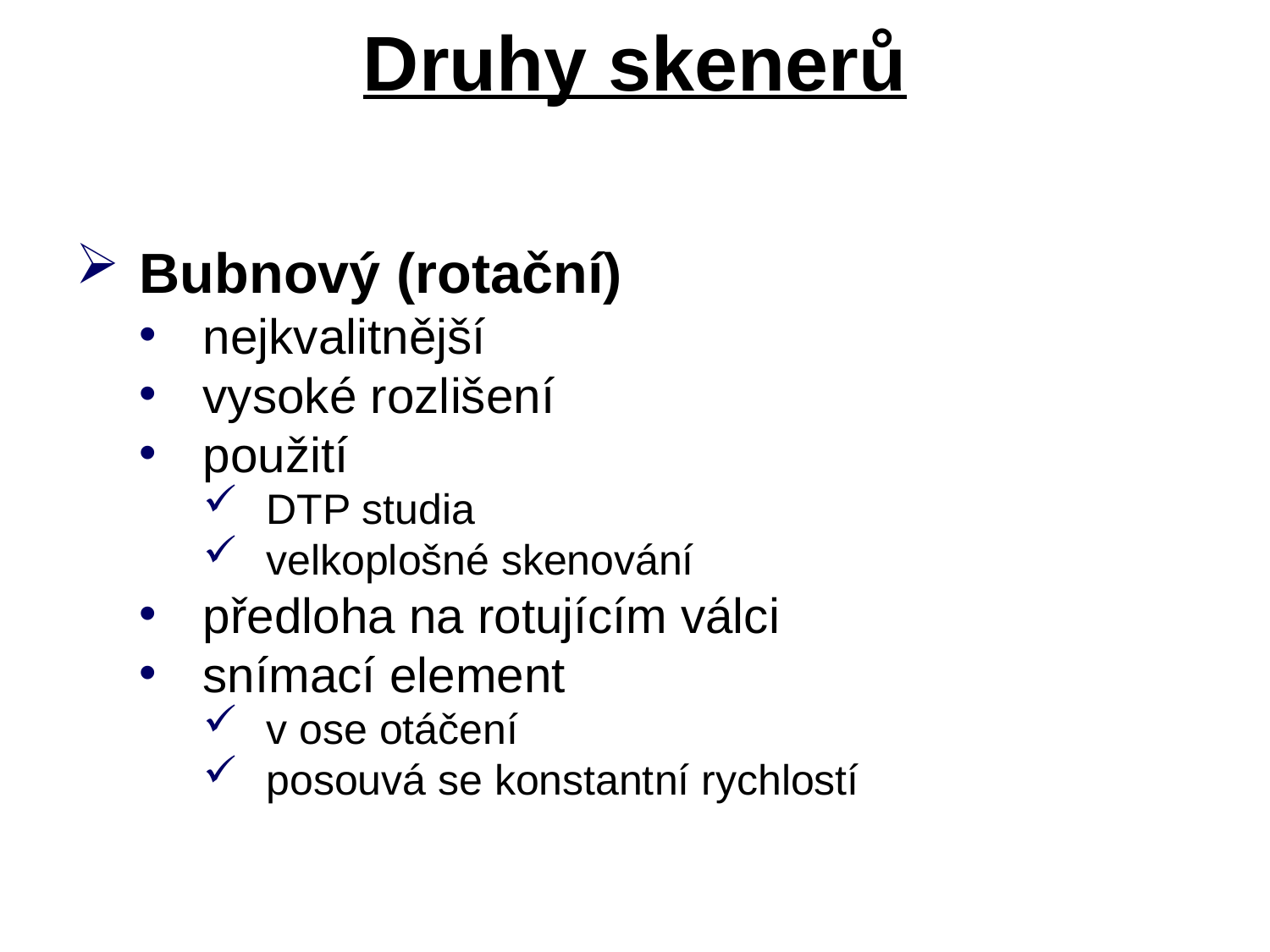

# Druhy skenerů
Bubnový (rotační)
nejkvalitnější
vysoké rozlišení
použití
DTP studia
velkoplošné skenování
předloha na rotujícím válci
snímací element
v ose otáčení
posouvá se konstantní rychlostí